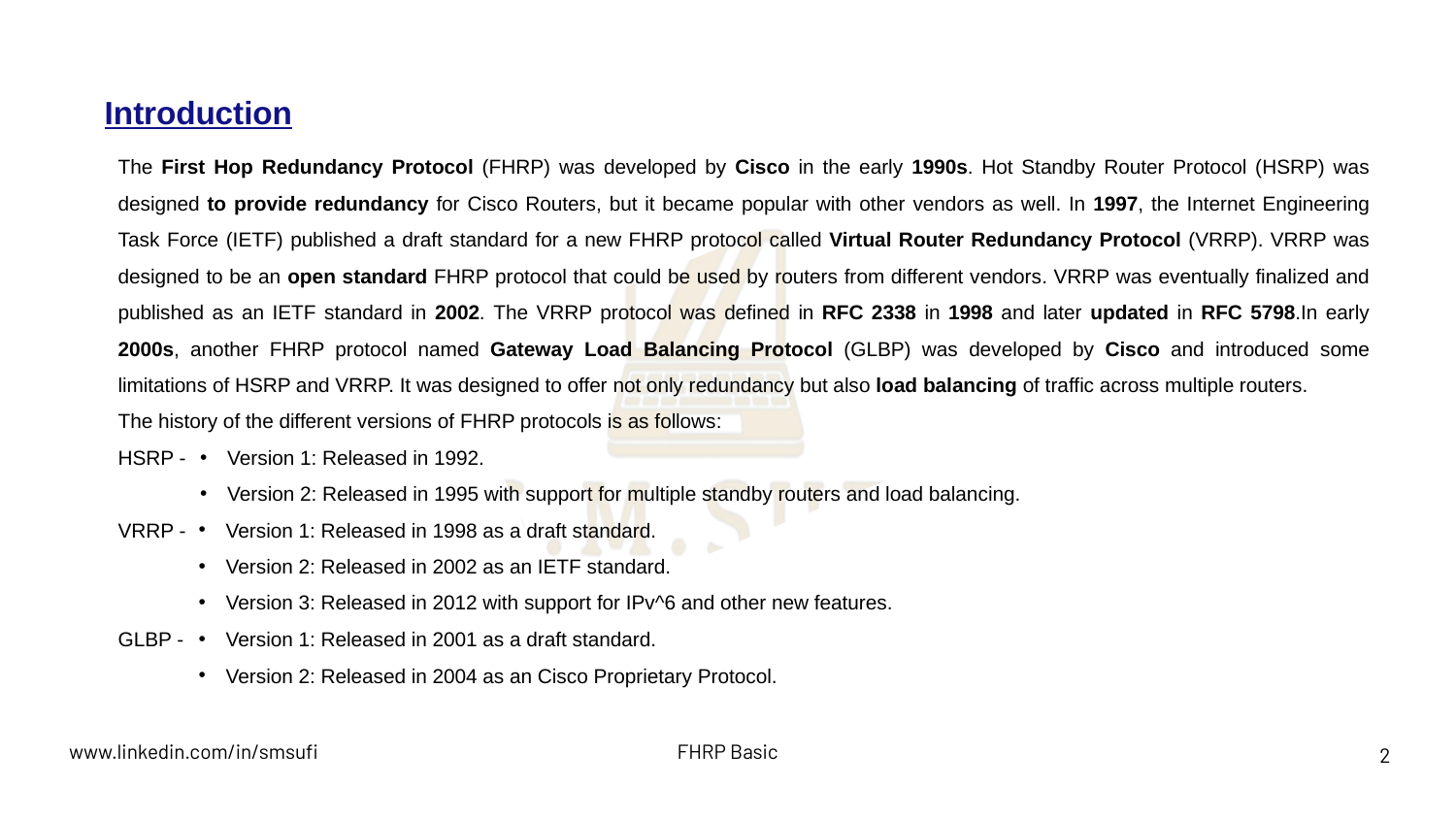

Introduction
The First Hop Redundancy Protocol (FHRP) was developed by Cisco in the early 1990s. Hot Standby Router Protocol (HSRP) was designed to provide redundancy for Cisco Routers, but it became popular with other vendors as well. In 1997, the Internet Engineering Task Force (IETF) published a draft standard for a new FHRP protocol called Virtual Router Redundancy Protocol (VRRP). VRRP was designed to be an open standard FHRP protocol that could be used by routers from different vendors. VRRP was eventually finalized and published as an IETF standard in 2002. The VRRP protocol was defined in RFC 2338 in 1998 and later updated in RFC 5798.In early 2000s, another FHRP protocol named Gateway Load Balancing Protocol (GLBP) was developed by Cisco and introduced some limitations of HSRP and VRRP. It was designed to offer not only redundancy but also load balancing of traffic across multiple routers.
The history of the different versions of FHRP protocols is as follows:
HSRP -

VRRP -

GLBP -
Version 1: Released in 1992.
Version 2: Released in 1995 with support for multiple standby routers and load balancing.
Version 1: Released in 1998 as a draft standard.
Version 2: Released in 2002 as an IETF standard.
Version 3: Released in 2012 with support for IPv^6 and other new features.
Version 1: Released in 2001 as a draft standard.
Version 2: Released in 2004 as an Cisco Proprietary Protocol.
2